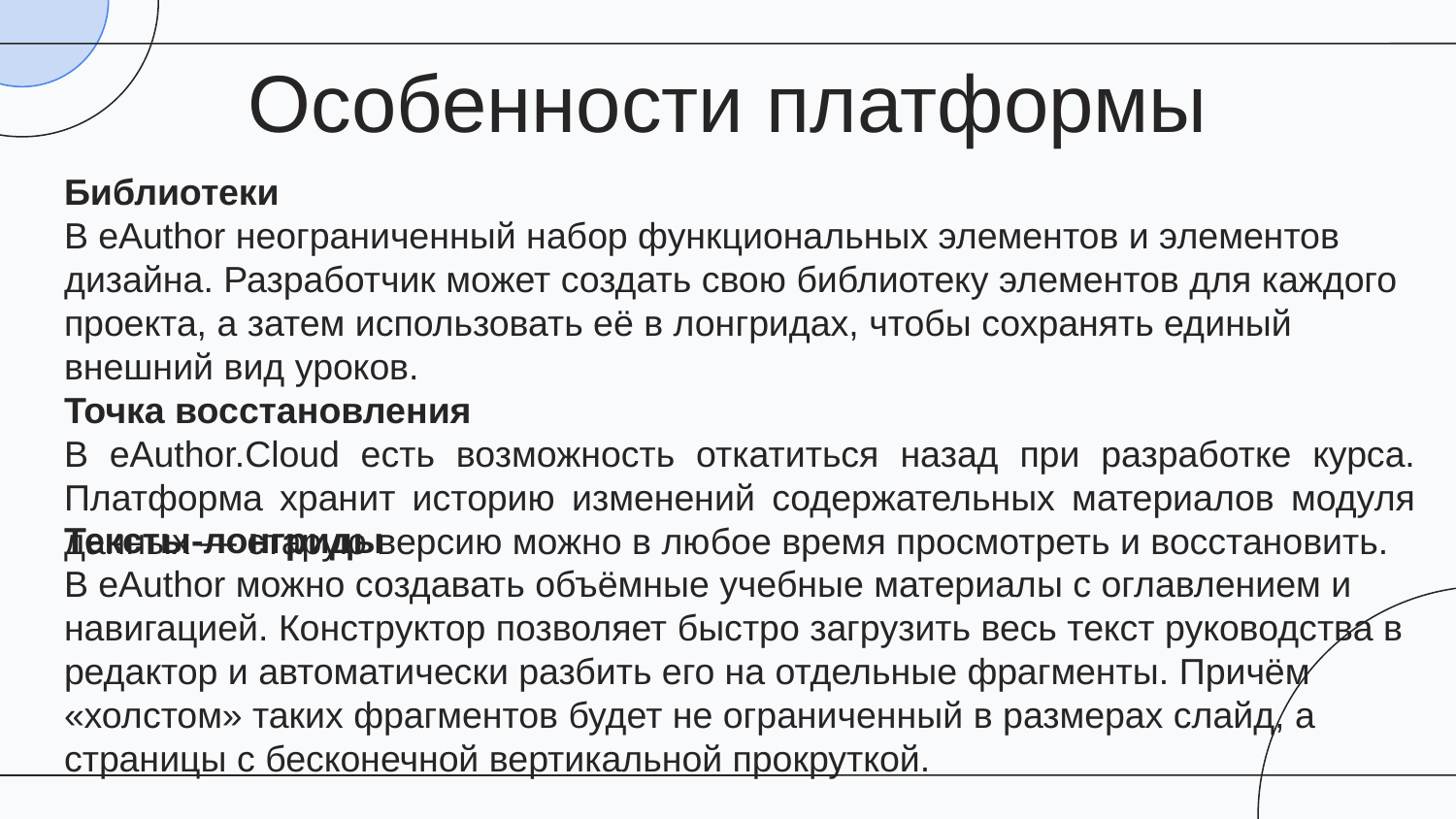

# Особенности платформы
Библиотеки
В eAuthor неограниченный набор функциональных элементов и элементов дизайна. Разработчик может создать свою библиотеку элементов для каждого проекта, а затем использовать её в лонгридах, чтобы сохранять единый внешний вид уроков.
Точка восстановления
В eAuthor.Cloud есть возможность откатиться назад при разработке курса. Платформа хранит историю изменений содержательных материалов модуля данных — старую версию можно в любое время просмотреть и восстановить.
Тексты-лонгриды
В eAuthor можно создавать объёмные учебные материалы с оглавлением и навигацией. Конструктор позволяет быстро загрузить весь текст руководства в редактор и автоматически разбить его на отдельные фрагменты. Причём «холстом» таких фрагментов будет не ограниченный в размерах слайд, а страницы с бесконечной вертикальной прокруткой.